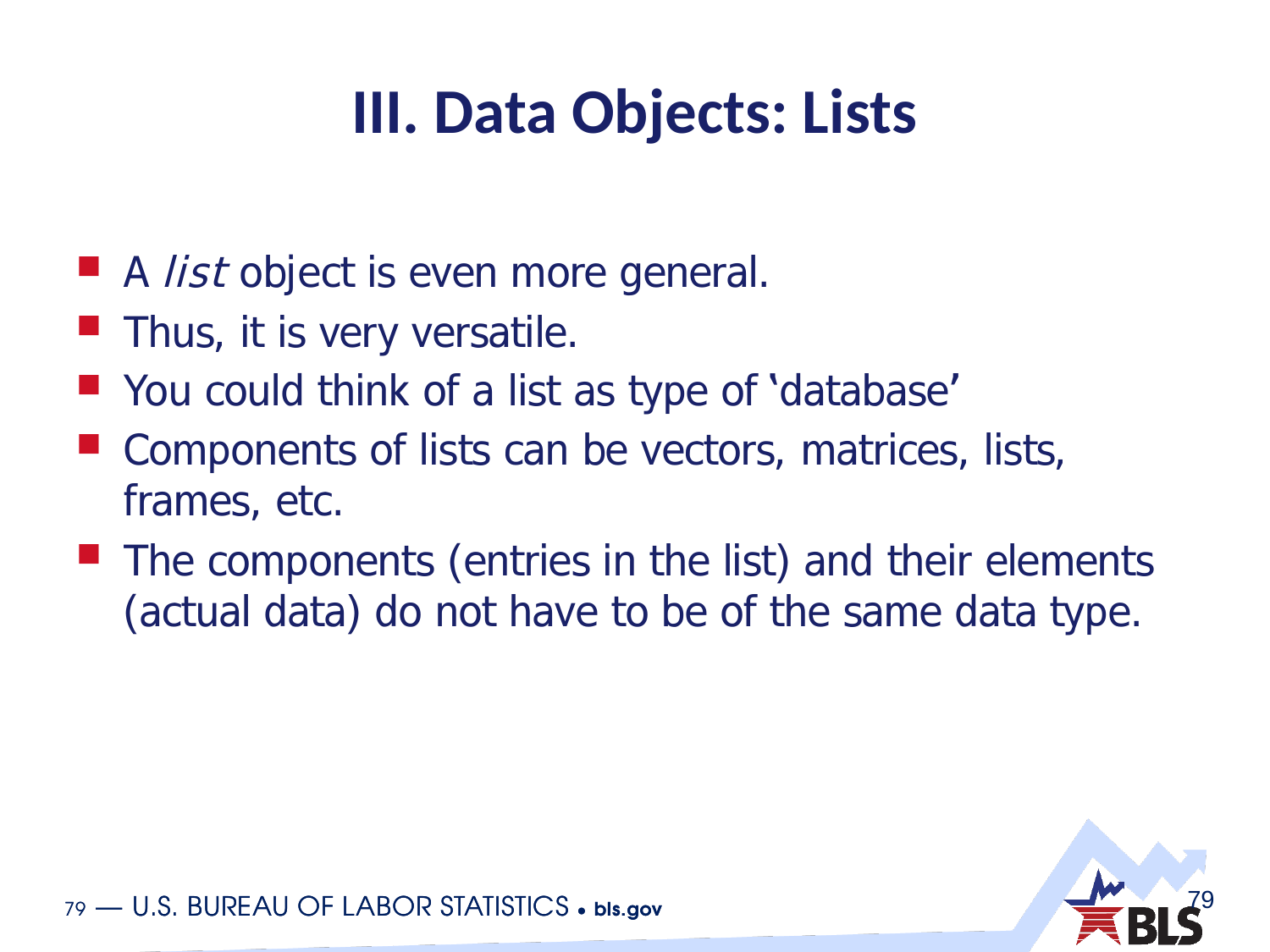

# III. Data Objects: Lists
A list object is even more general.
Thus, it is very versatile.
You could think of a list as type of ‘database’
Components of lists can be vectors, matrices, lists, frames, etc.
The components (entries in the list) and their elements (actual data) do not have to be of the same data type.
79